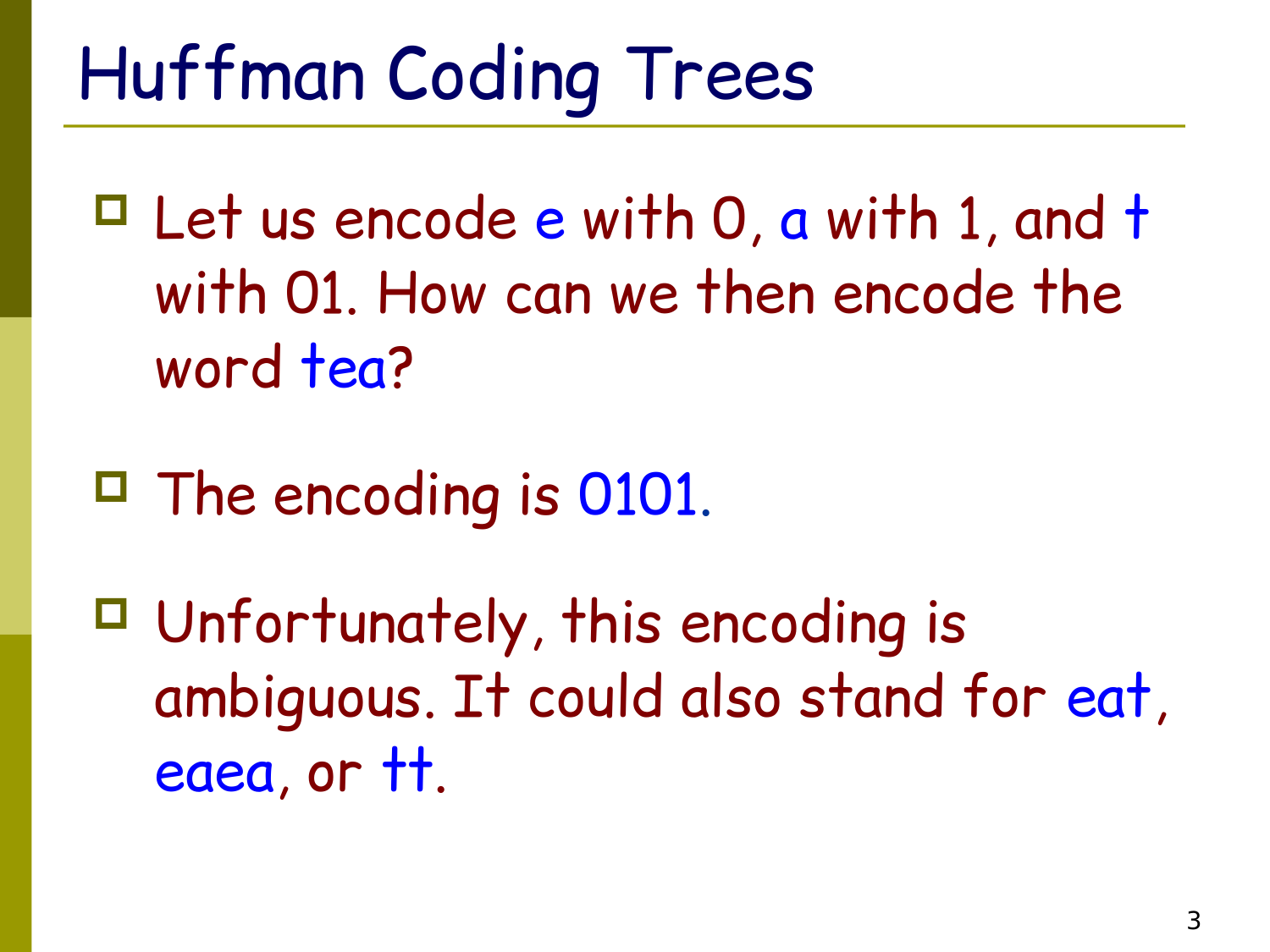

# Huffman Coding Trees
Let us encode e with 0, a with 1, and t with 01. How can we then encode the word tea?
The encoding is 0101.
Unfortunately, this encoding is ambiguous. It could also stand for eat, eaea, or tt.
3